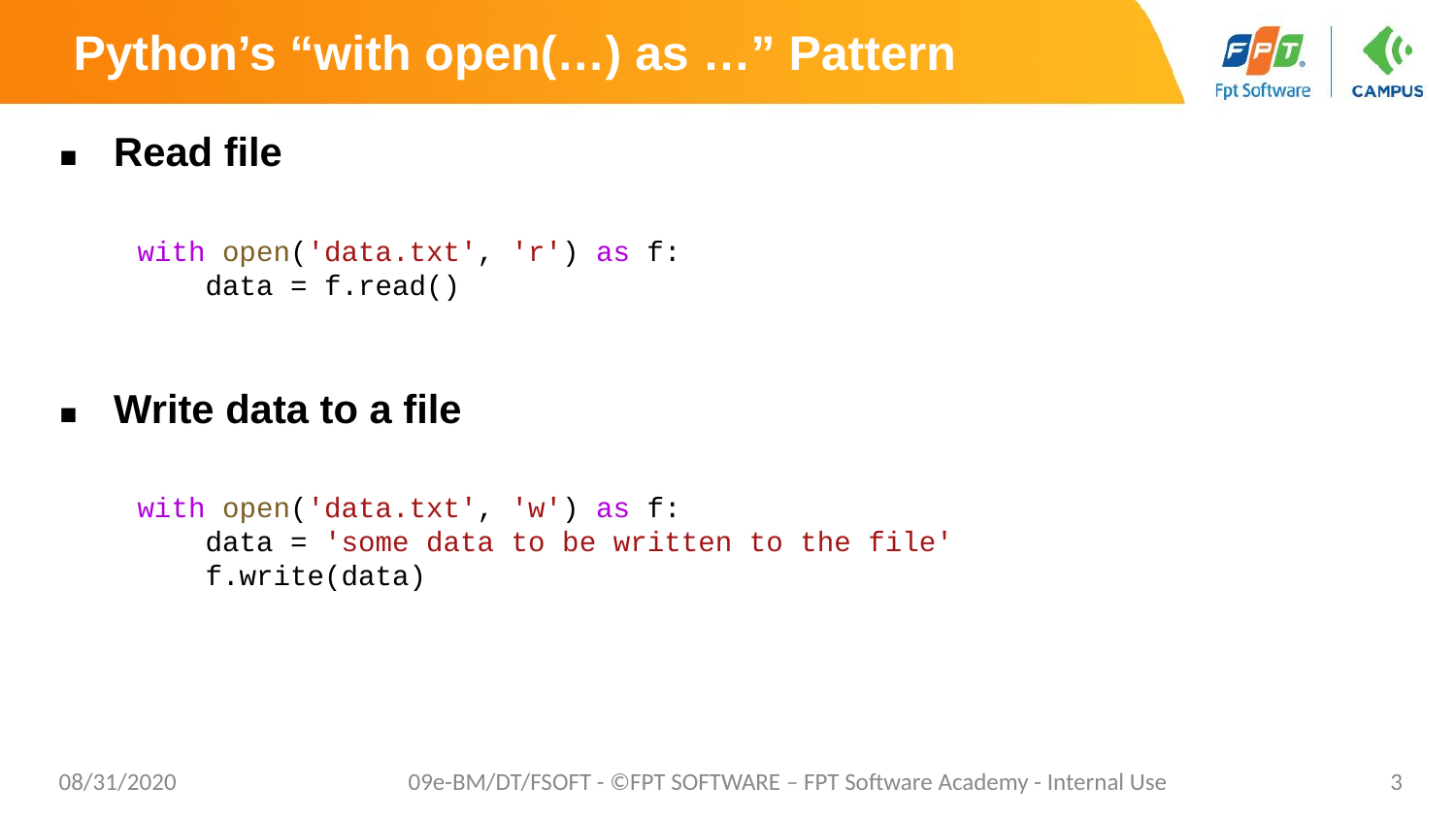

# Python’s “with open(…) as …” Pattern
Read file
with open('data.txt', 'r') as f:
    data = f.read()
Write data to a file
with open('data.txt', 'w') as f:
    data = 'some data to be written to the file'
    f.write(data)
08/31/2020
09e-BM/DT/FSOFT - ©FPT SOFTWARE – FPT Software Academy - Internal Use
3